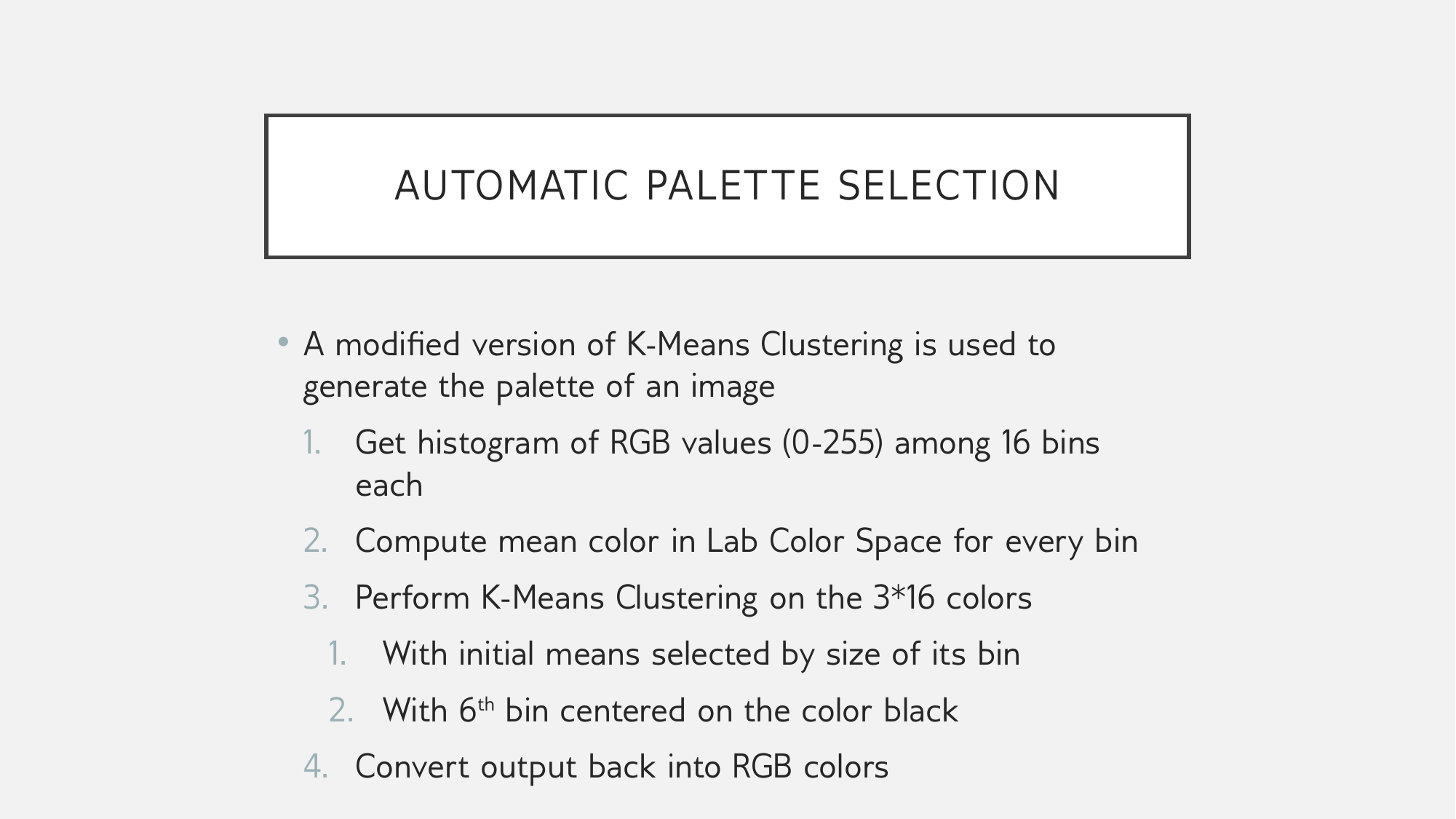

# Automatic Palette Selection
A modified version of K-Means Clustering is used to generate the palette of an image
Get histogram of RGB values (0-255) among 16 bins each
Compute mean color in Lab Color Space for every bin
Perform K-Means Clustering on the 3*16 colors
With initial means selected by size of its bin
With 6th bin centered on the color black
Convert output back into RGB colors